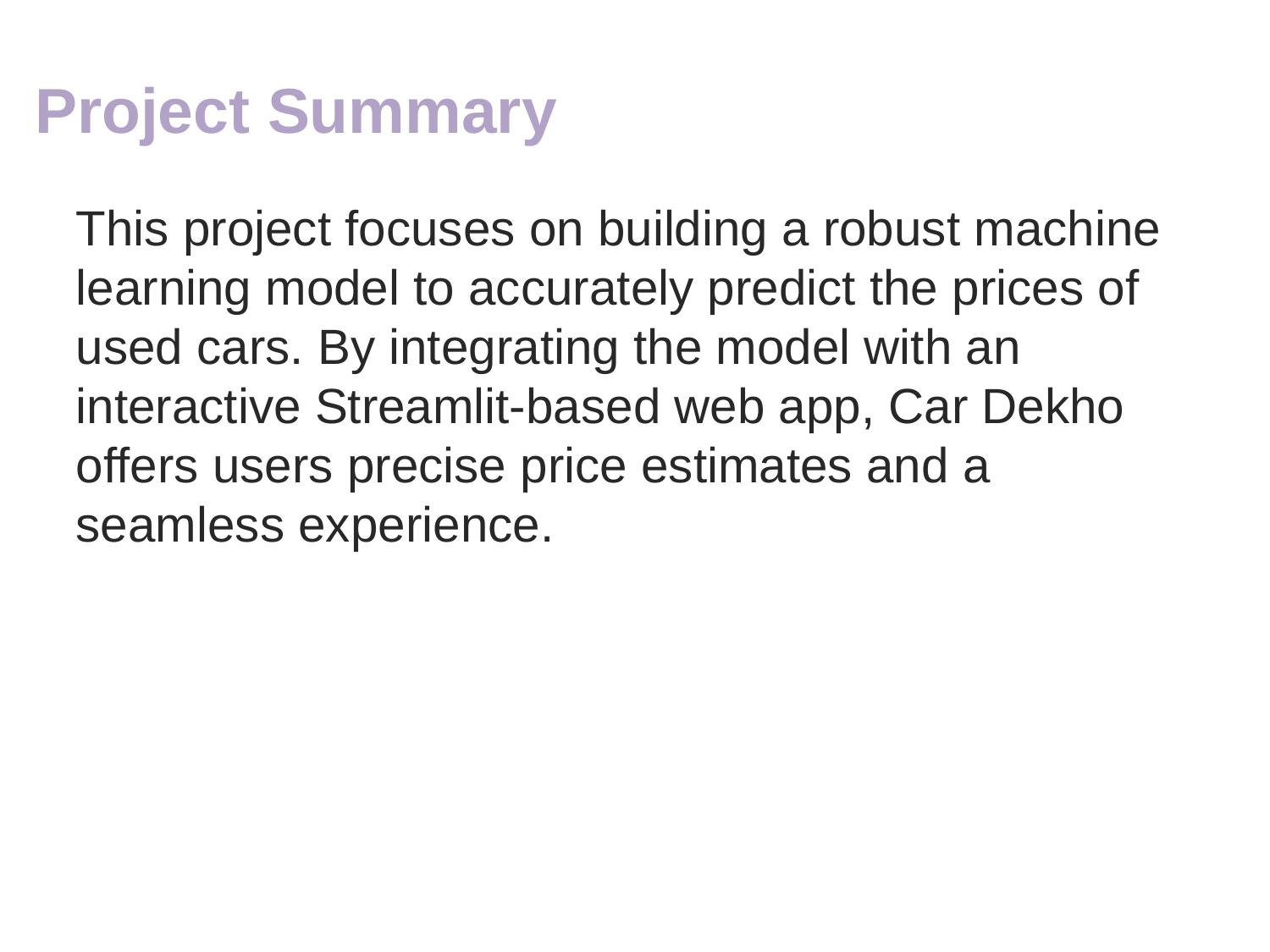

Project Summary
This project focuses on building a robust machine learning model to accurately predict the prices of used cars. By integrating the model with an interactive Streamlit-based web app, Car Dekho offers users precise price estimates and a seamless experience.